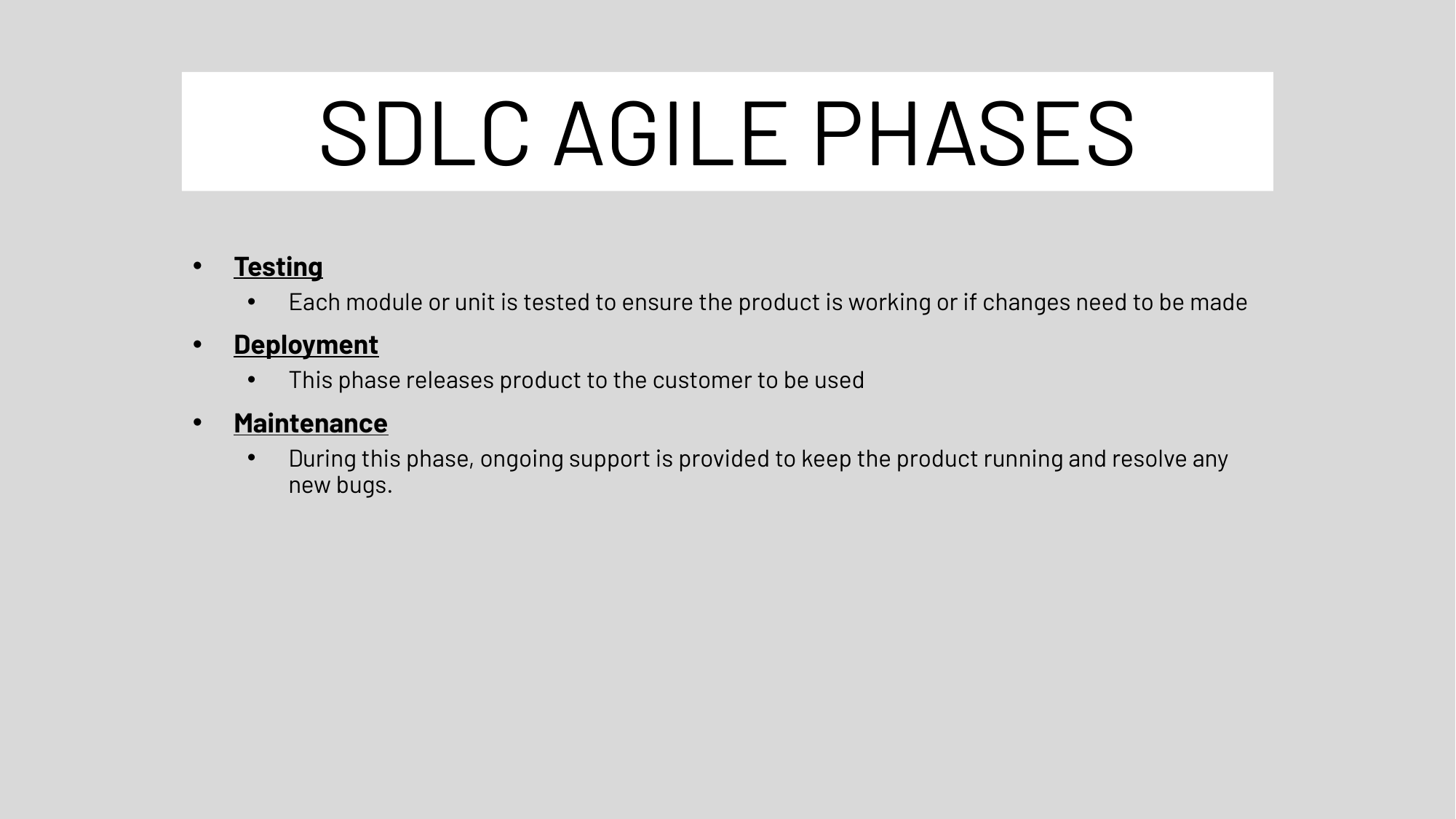

# SDLC AGILE PHASES
Testing
Each module or unit is tested to ensure the product is working or if changes need to be made
Deployment
This phase releases product to the customer to be used
Maintenance
During this phase, ongoing support is provided to keep the product running and resolve any new bugs.